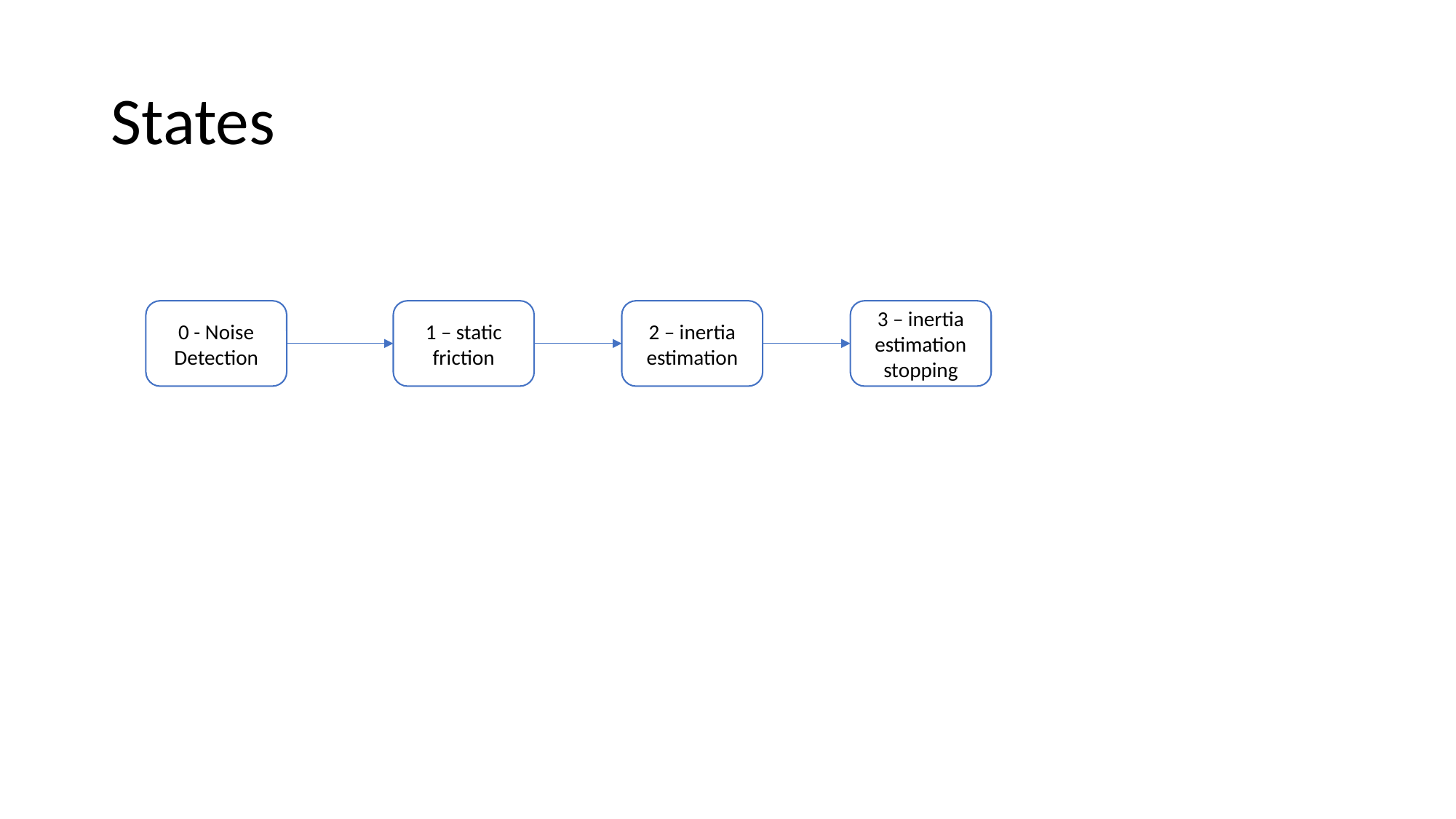

# States
3 – inertia estimation
stopping
1 – static friction
2 – inertia estimation
0 - Noise Detection